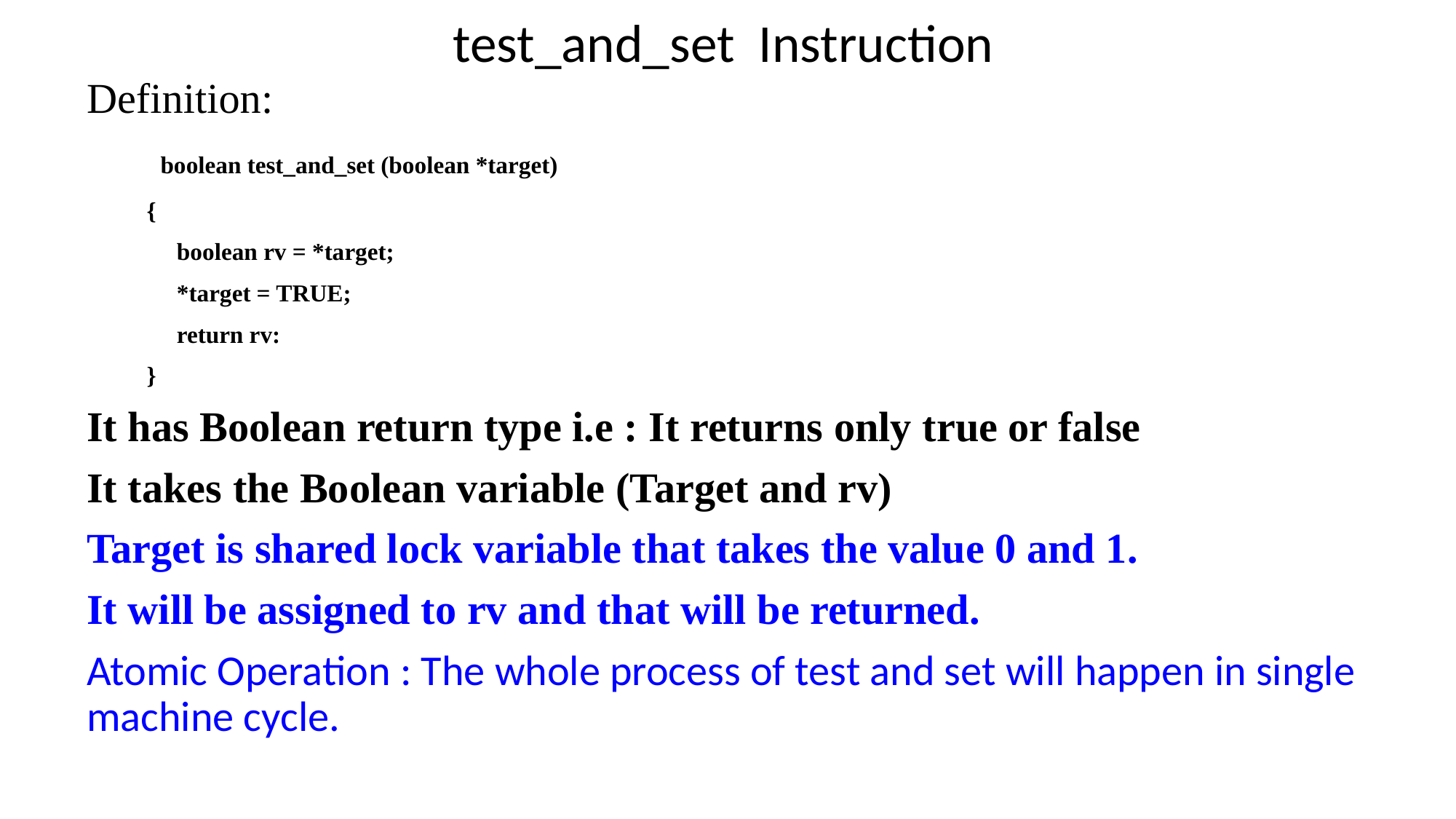

# test_and_set  Instruction
Definition:
       boolean test_and_set (boolean *target)
          {
               boolean rv = *target;
               *target = TRUE;
               return rv:
          }
It has Boolean return type i.e : It returns only true or false
It takes the Boolean variable (Target and rv)
Target is shared lock variable that takes the value 0 and 1.
It will be assigned to rv and that will be returned.
Atomic Operation : The whole process of test and set will happen in single machine cycle.